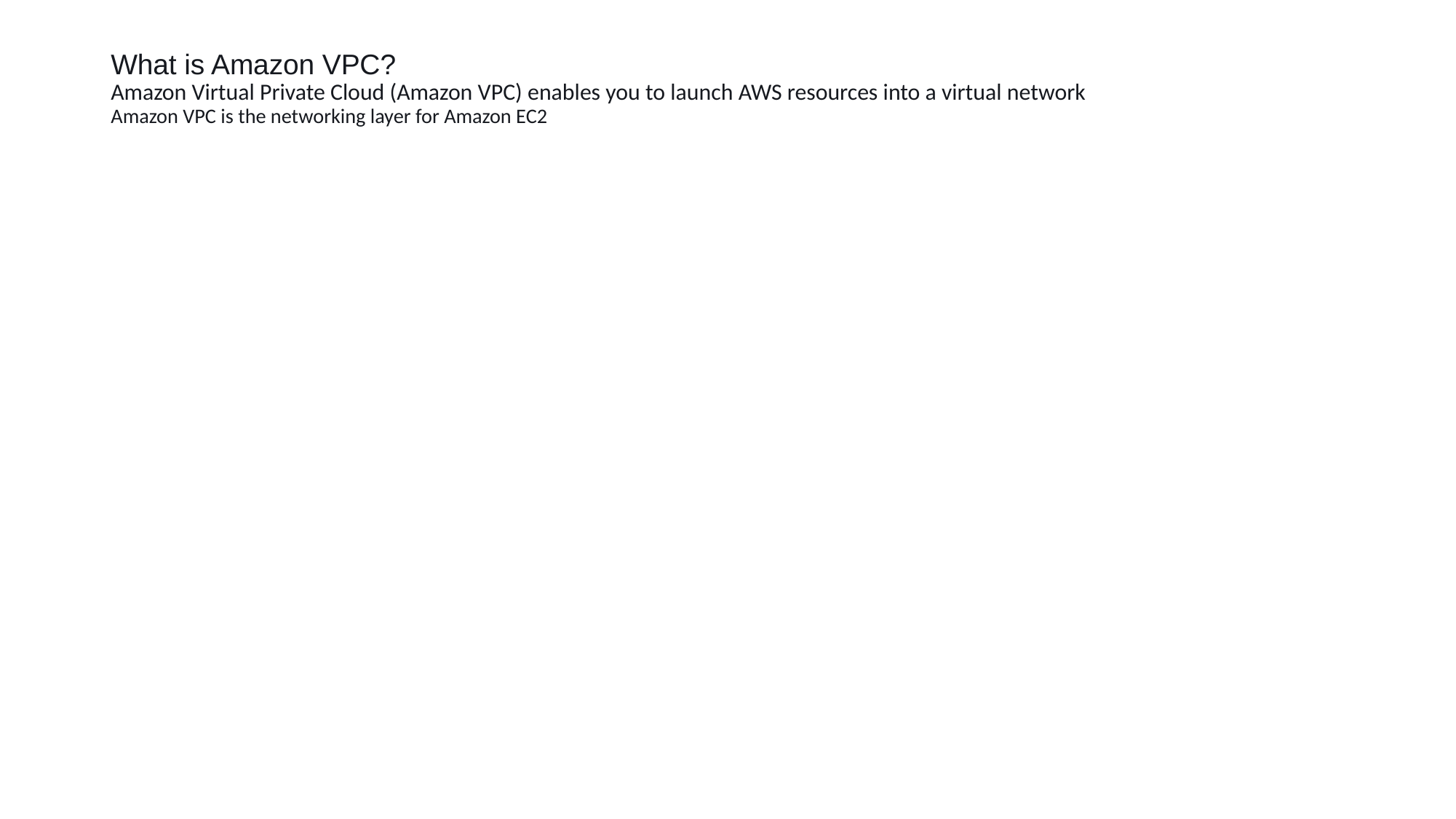

# What is Amazon VPC? Amazon Virtual Private Cloud (Amazon VPC) enables you to launch AWS resources into a virtual network Amazon VPC is the networking layer for Amazon EC2